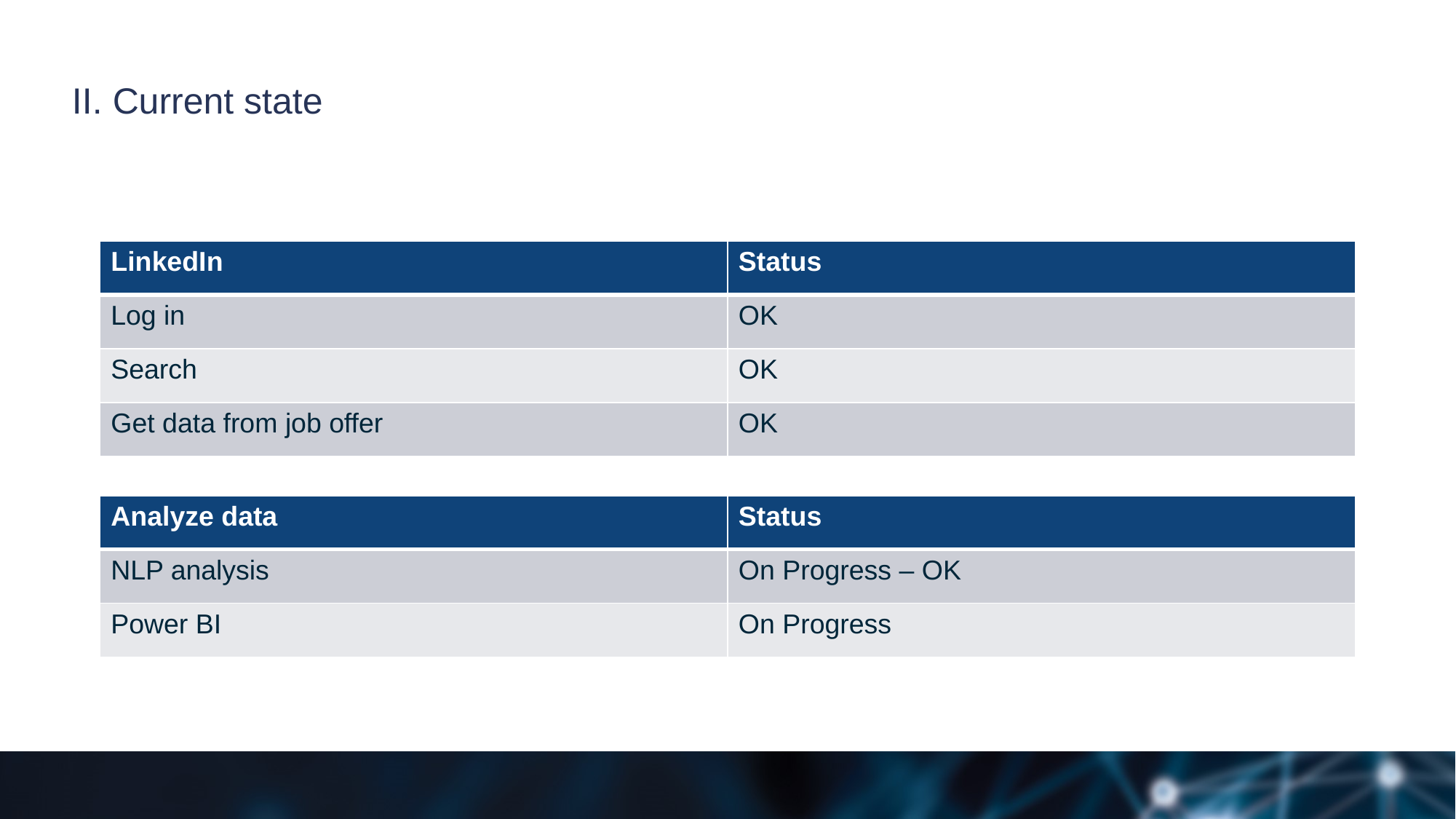

# II. Current state
| LinkedIn | Status |
| --- | --- |
| Log in | OK |
| Search | OK |
| Get data from job offer | OK |
| Analyze data | Status |
| --- | --- |
| NLP analysis | On Progress – OK |
| Power BI | On Progress |